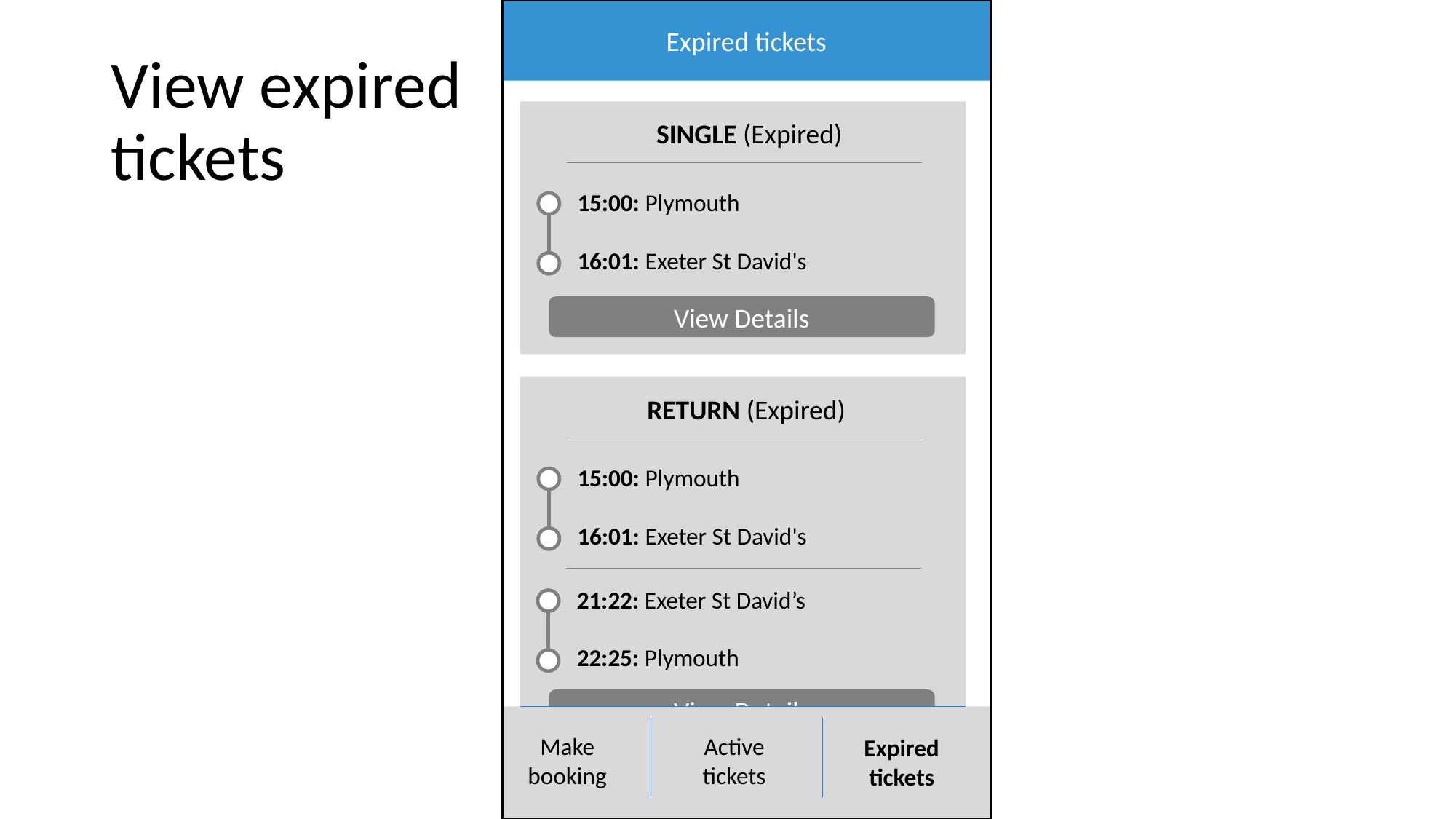

Expired tickets
# View expired tickets

SINGLE (Expired)
15:00: Plymouth

16:01: Exeter St David's

View Details

RETURN (Expired)
15:00: Plymouth

16:01: Exeter St David's

21:22: Exeter St David’s

22:25: Plymouth

View Details

Make booking
Active tickets
Expired tickets